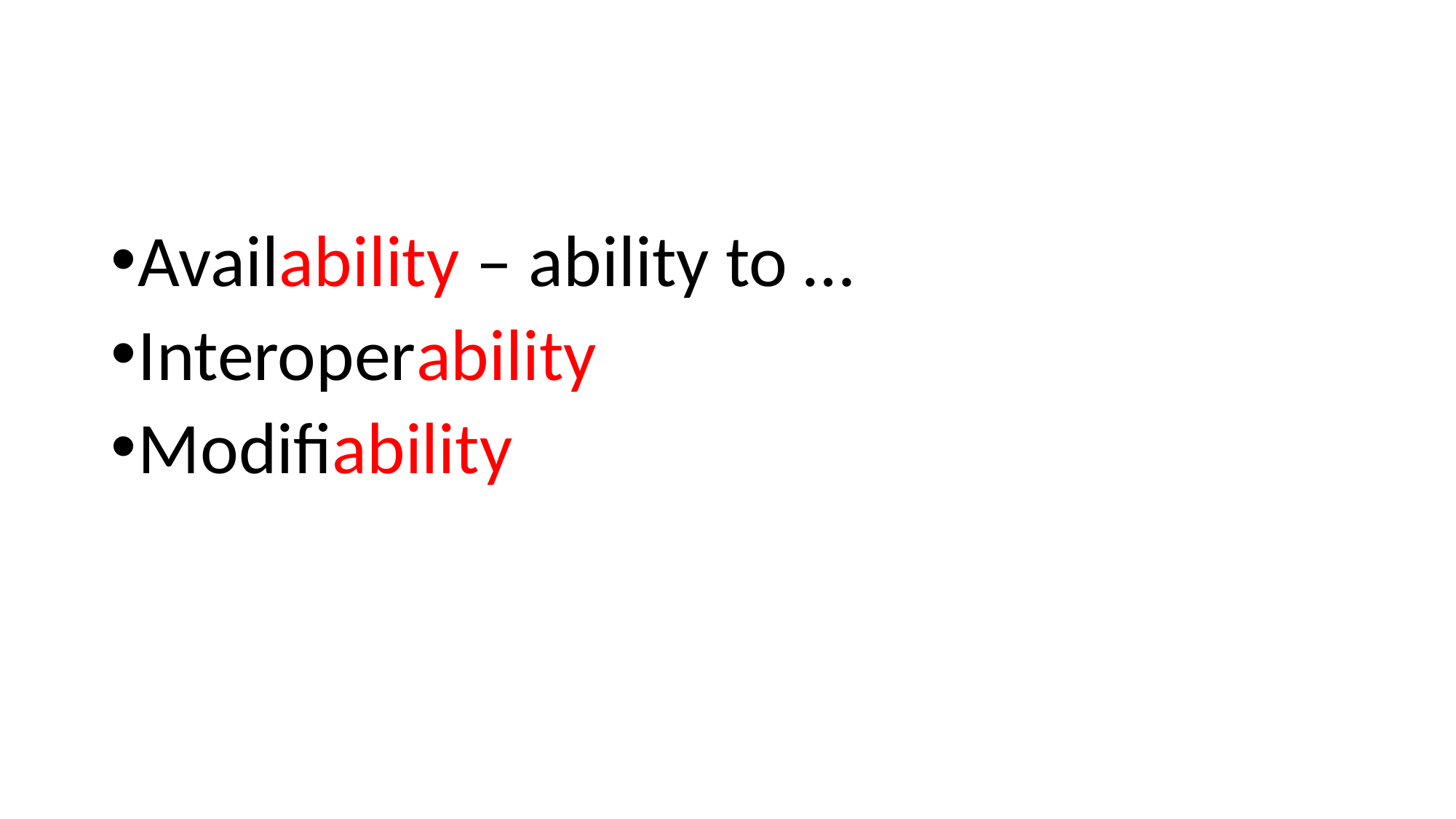

#
Availability – ability to …
Interoperability
Modifiability